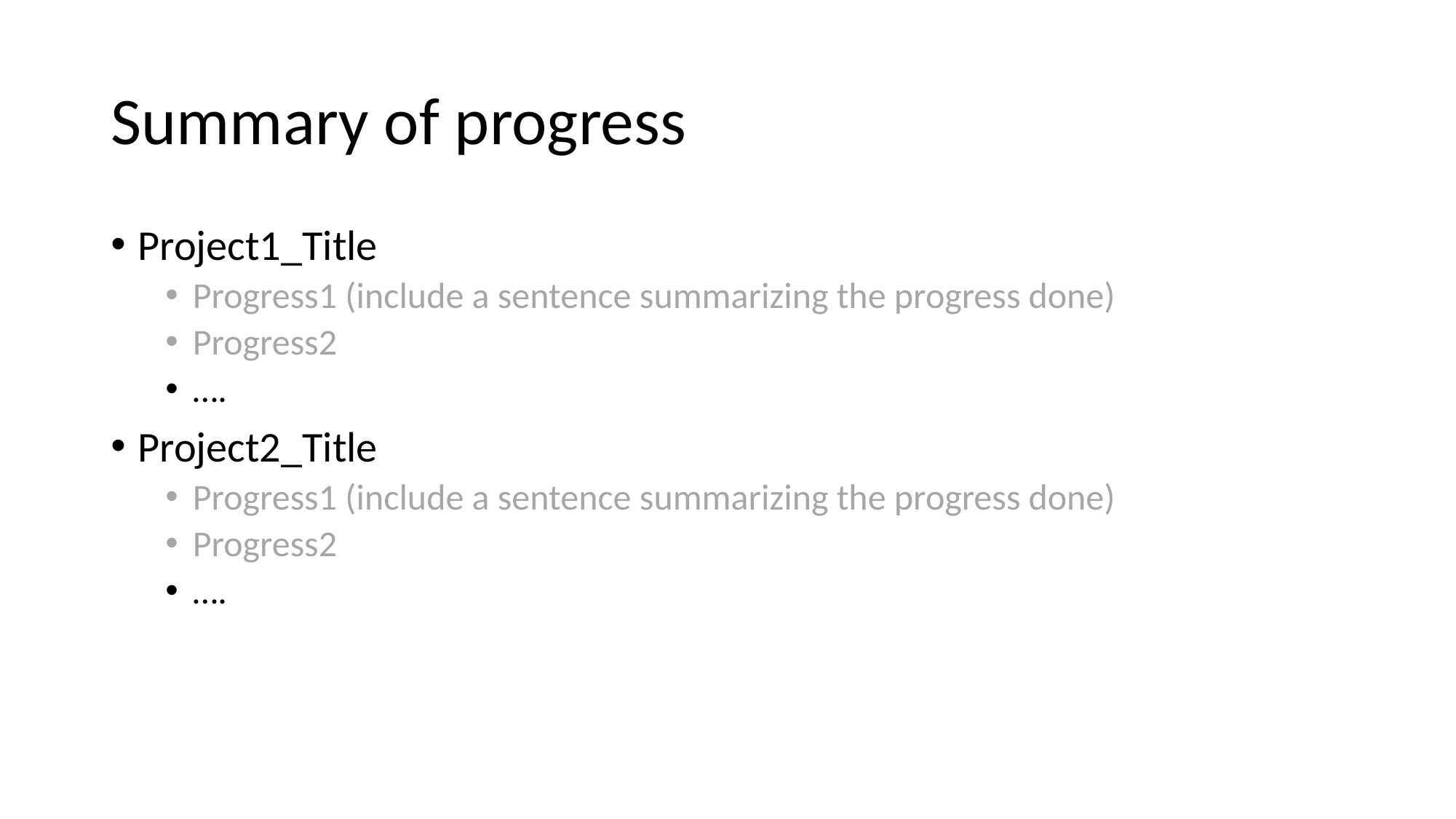

# Summary of progress
Project1_Title
Progress1 (include a sentence summarizing the progress done)
Progress2
….
Project2_Title
Progress1 (include a sentence summarizing the progress done)
Progress2
….